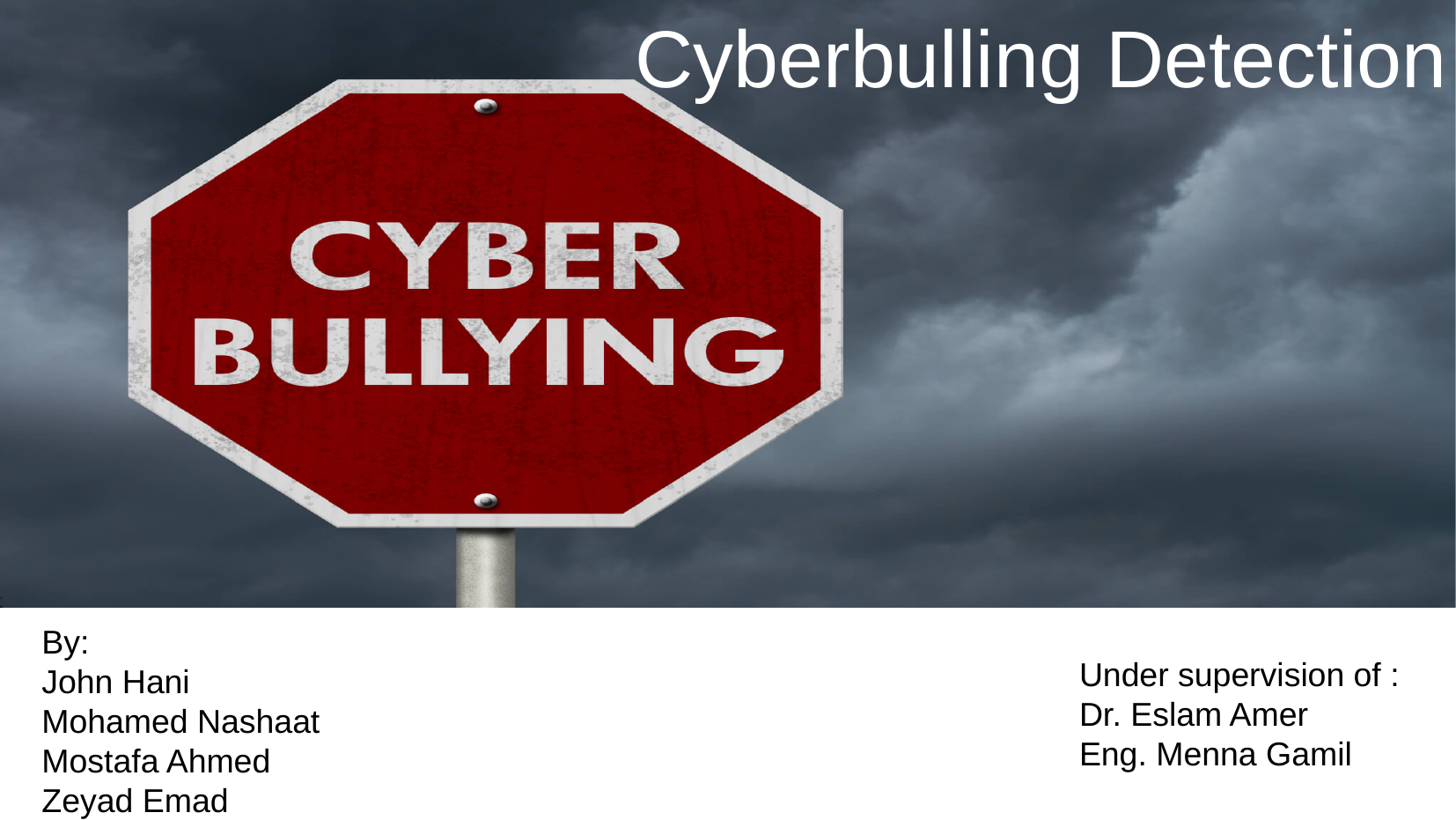

Cyberbulling Detection
By:
John Hani
Mohamed Nashaat
Mostafa Ahmed
Zeyad Emad

Under supervision of :
Dr. Eslam Amer
Eng. Menna Gamil